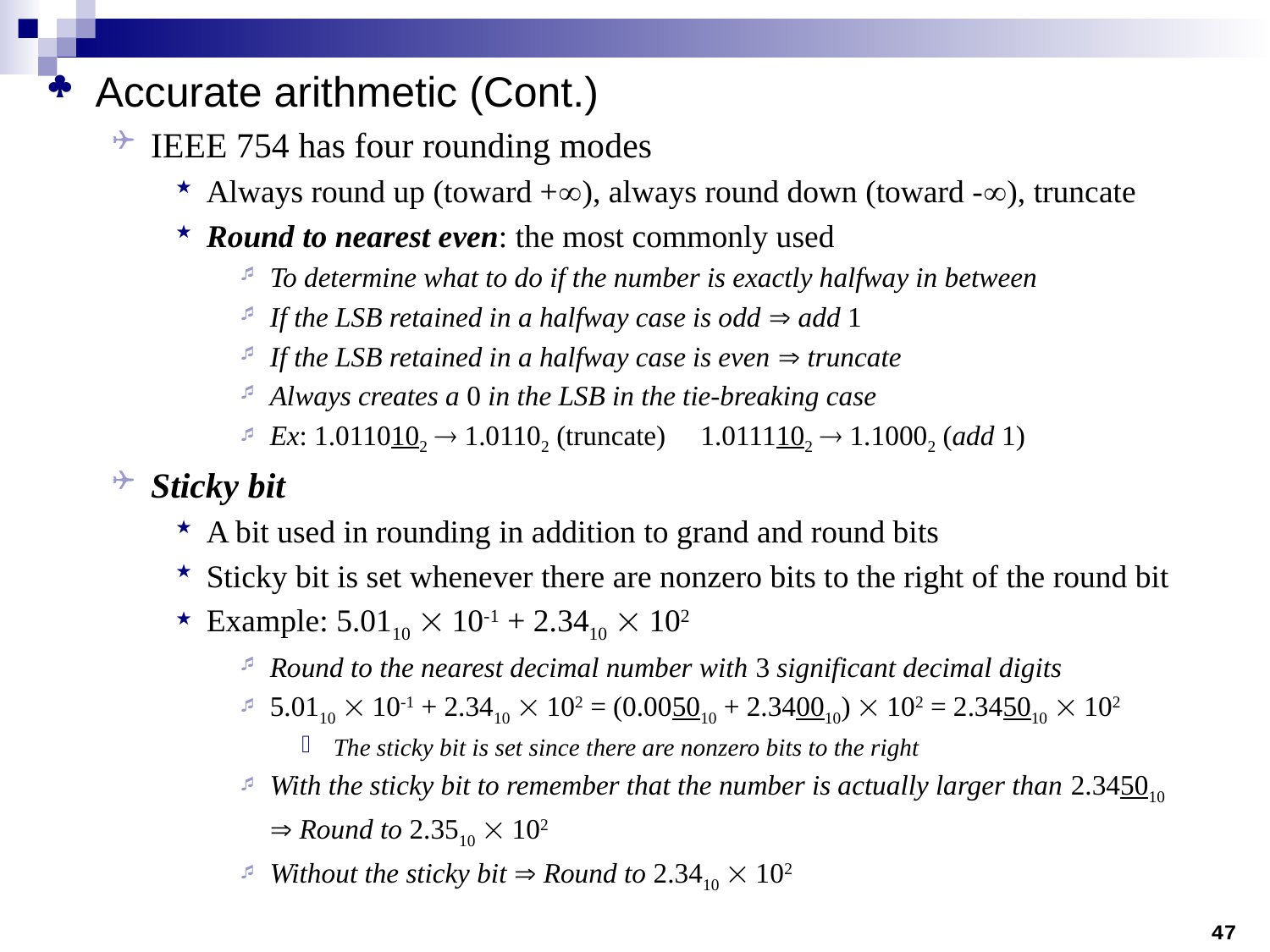

Accurate arithmetic (Cont.)
IEEE 754 has four rounding modes
Always round up (toward +∞), always round down (toward -∞), truncate
Round to nearest even: the most commonly used
To determine what to do if the number is exactly halfway in between
If the LSB retained in a halfway case is odd ⇒ add 1
If the LSB retained in a halfway case is even ⇒ truncate
Always creates a 0 in the LSB in the tie-breaking case
Ex: 1.0110102 → 1.01102 (truncate)     1.0111102 → 1.10002 (add 1)
Sticky bit
A bit used in rounding in addition to grand and round bits
Sticky bit is set whenever there are nonzero bits to the right of the round bit
Example: 5.0110 × 10-1 + 2.3410 × 102
Round to the nearest decimal number with 3 significant decimal digits
5.0110 × 10-1 + 2.3410 × 102 = (0.005010 + 2.340010) × 102 = 2.345010 × 102
The sticky bit is set since there are nonzero bits to the right
With the sticky bit to remember that the number is actually larger than 2.345010
⇒ Round to 2.3510 × 102
Without the sticky bit ⇒ Round to 2.3410 × 102
47